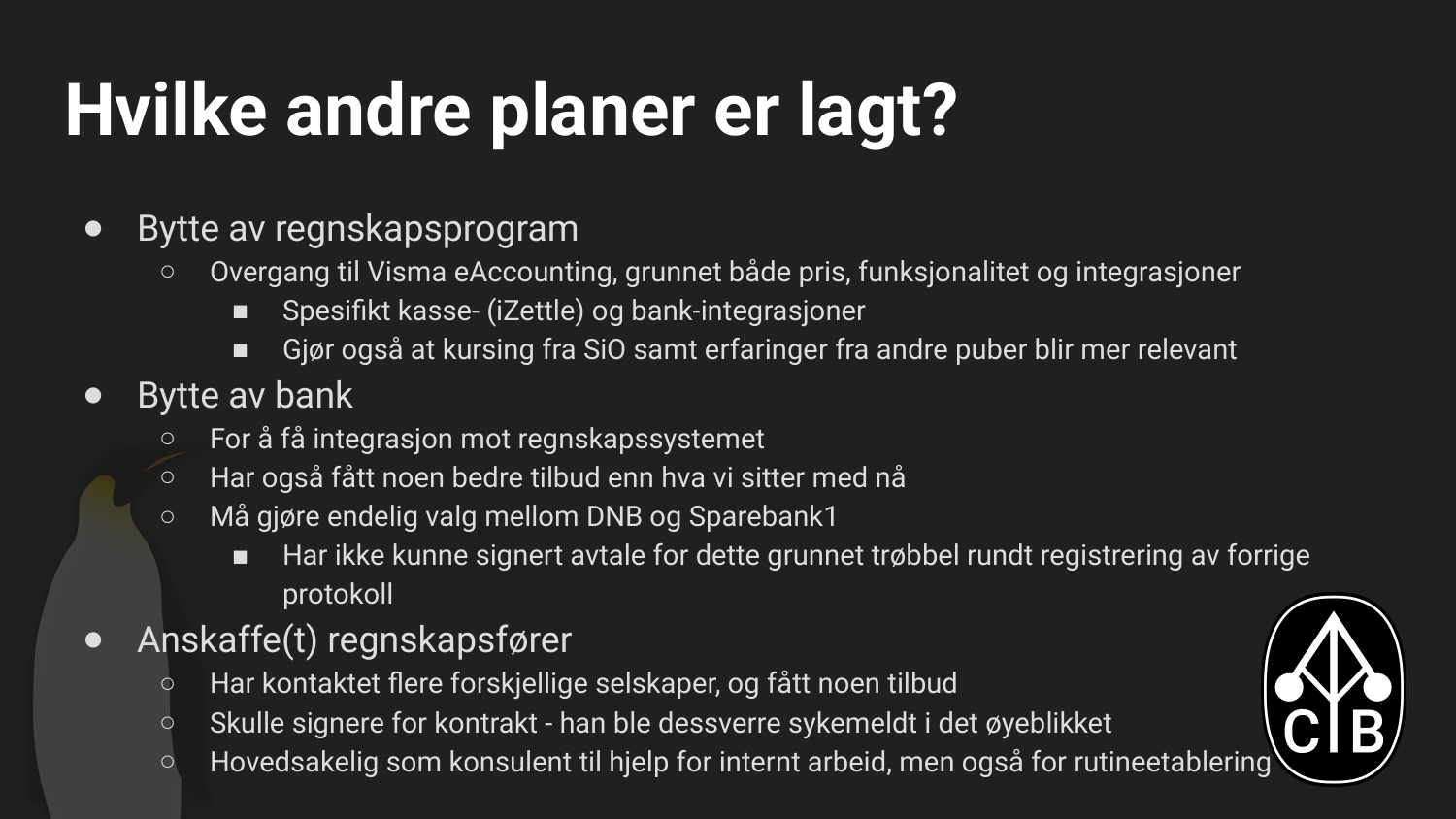

# Hvilke andre planer er lagt?
Bytte av regnskapsprogram
Overgang til Visma eAccounting, grunnet både pris, funksjonalitet og integrasjoner
Spesifikt kasse- (iZettle) og bank-integrasjoner
Gjør også at kursing fra SiO samt erfaringer fra andre puber blir mer relevant
Bytte av bank
For å få integrasjon mot regnskapssystemet
Har også fått noen bedre tilbud enn hva vi sitter med nå
Må gjøre endelig valg mellom DNB og Sparebank1
Har ikke kunne signert avtale for dette grunnet trøbbel rundt registrering av forrige protokoll
Anskaffe(t) regnskapsfører
Har kontaktet flere forskjellige selskaper, og fått noen tilbud
Skulle signere for kontrakt - han ble dessverre sykemeldt i det øyeblikket
Hovedsakelig som konsulent til hjelp for internt arbeid, men også for rutineetablering